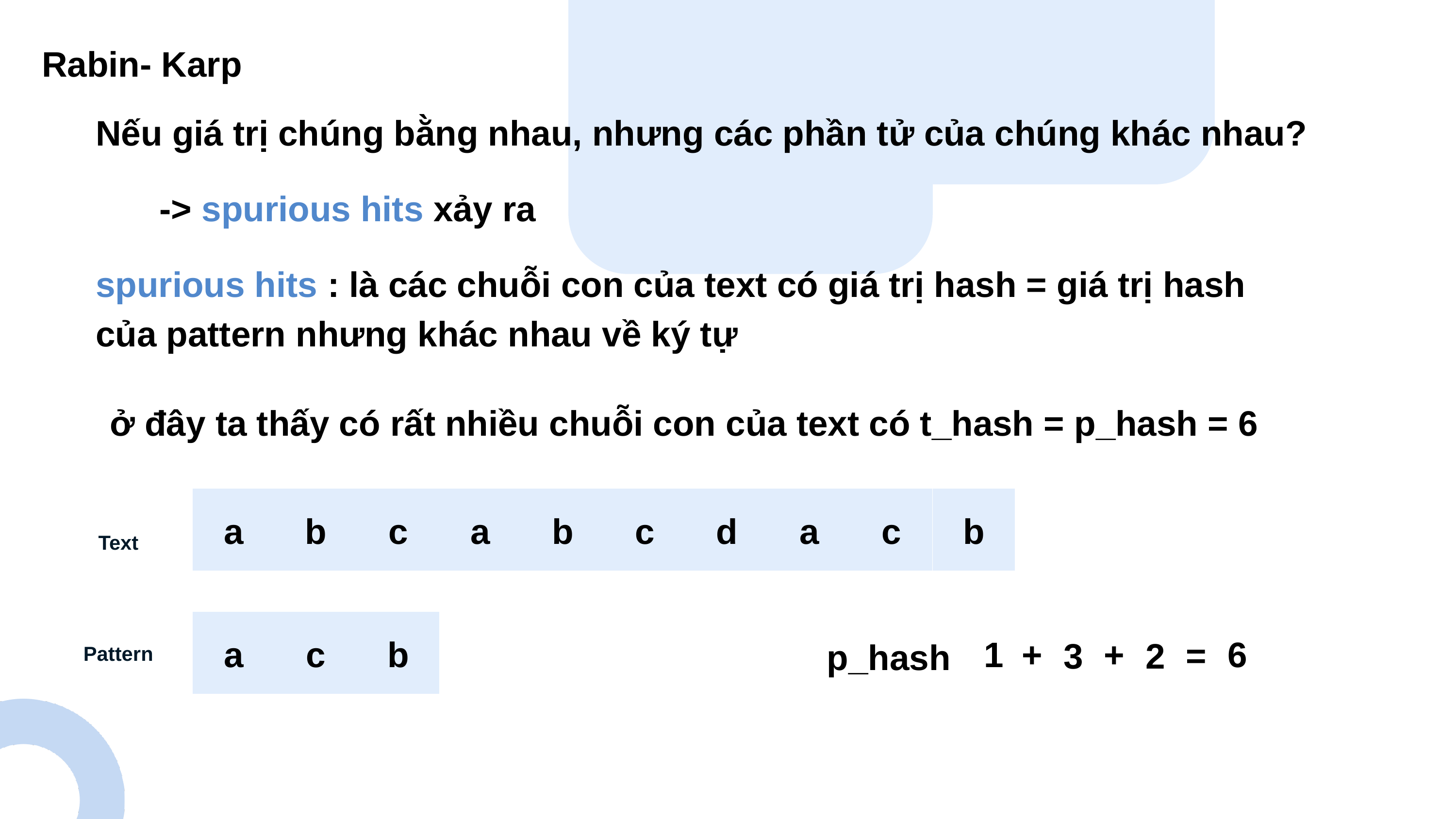

Rabin- Karp
Nếu giá trị chúng bằng nhau, nhưng các phần tử của chúng khác nhau?
-> spurious hits xảy ra
spurious hits : là các chuỗi con của text có giá trị hash = giá trị hash của pattern nhưng khác nhau về ký tự
ở đây ta thấy có rất nhiều chuỗi con của text có t_hash = p_hash = 6

a

b

c

a

b

c

d

a

c

b
Text

a

c

b
1
+
+
6
=
3
2
p_hash
Pattern